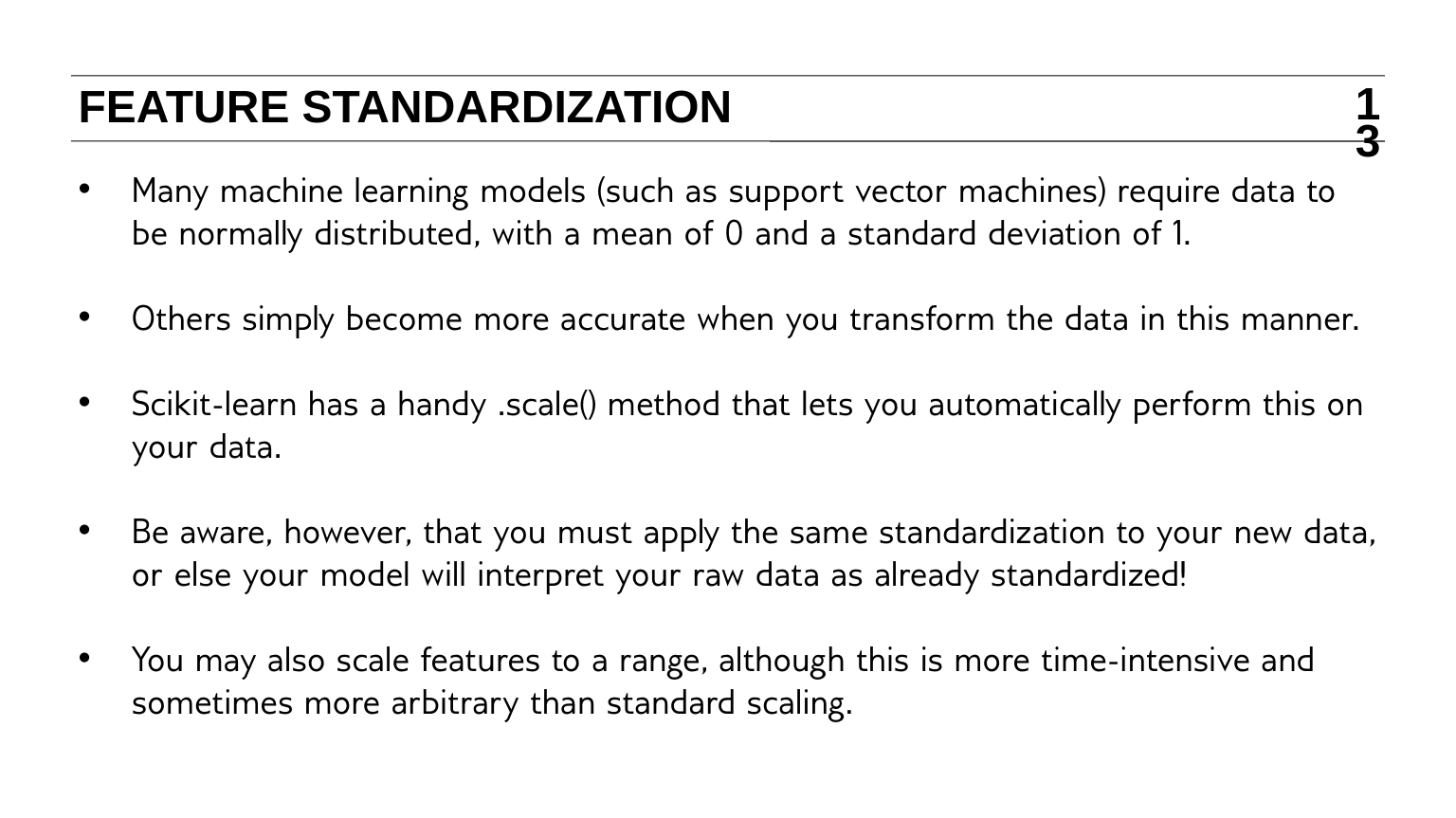

FEATURE STANDARDIZATION
13
Many machine learning models (such as support vector machines) require data to be normally distributed, with a mean of 0 and a standard deviation of 1.

Others simply become more accurate when you transform the data in this manner.

Scikit-learn has a handy .scale() method that lets you automatically perform this on your data.

Be aware, however, that you must apply the same standardization to your new data, or else your model will interpret your raw data as already standardized!

You may also scale features to a range, although this is more time-intensive and sometimes more arbitrary than standard scaling.